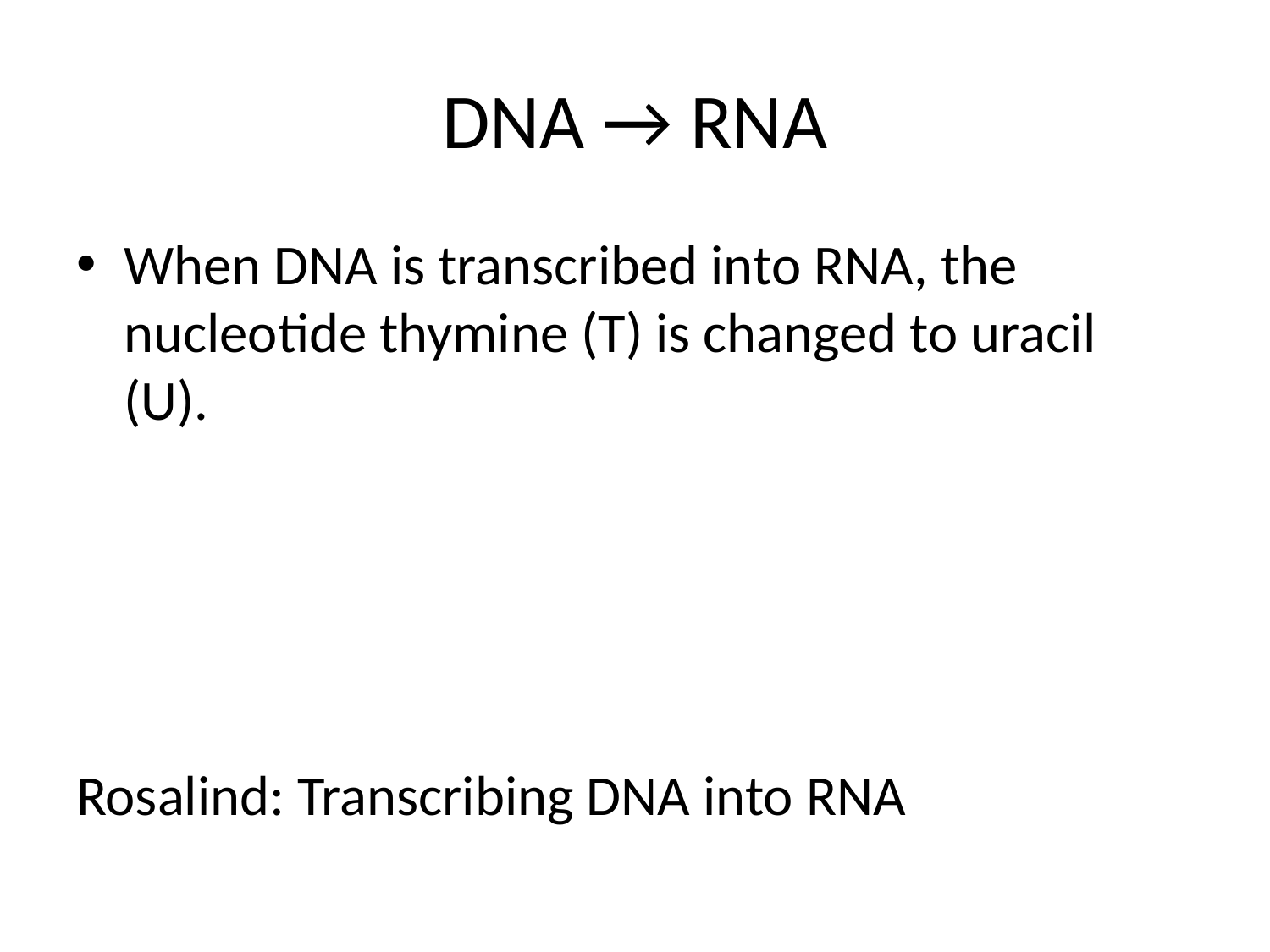

# DNA → RNA
When DNA is transcribed into RNA, the nucleotide thymine (T) is changed to uracil (U).

Rosalind: Transcribing DNA into RNA